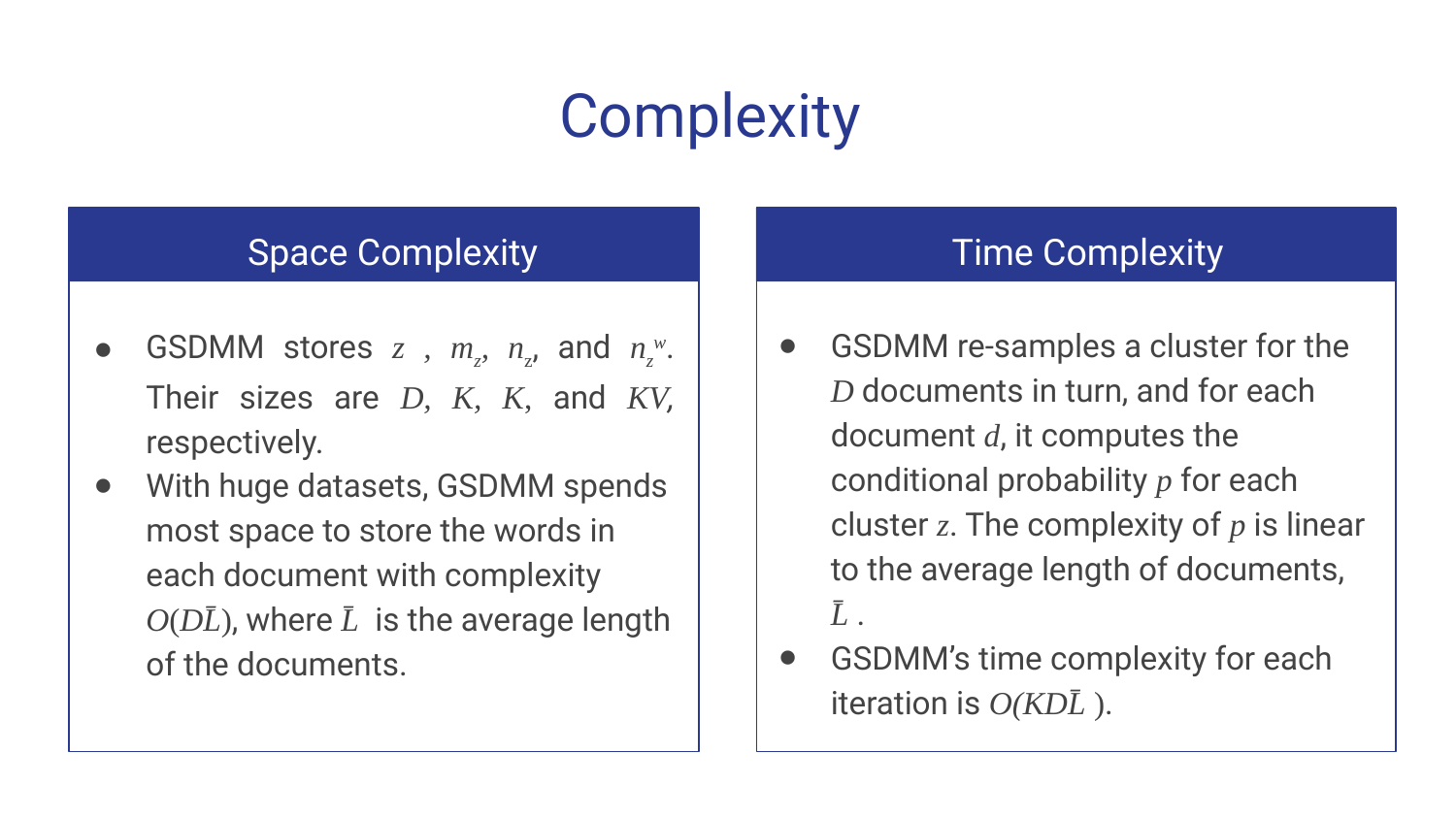

# Complexity

Space Complexity

Time Complexity
GSDMM stores z , mz, nz, and nzw. Their sizes are D, K, K, and KV, respectively.
With huge datasets, GSDMM spends most space to store the words in each document with complexity O(DL̄), where L̄  is the average length of the documents.
GSDMM re-samples a cluster for the D documents in turn, and for each document d, it computes the conditional probability p for each cluster z. The complexity of p is linear to the average length of documents, L̄ .
GSDMM’s time complexity for each iteration is O(KDL̄ ).